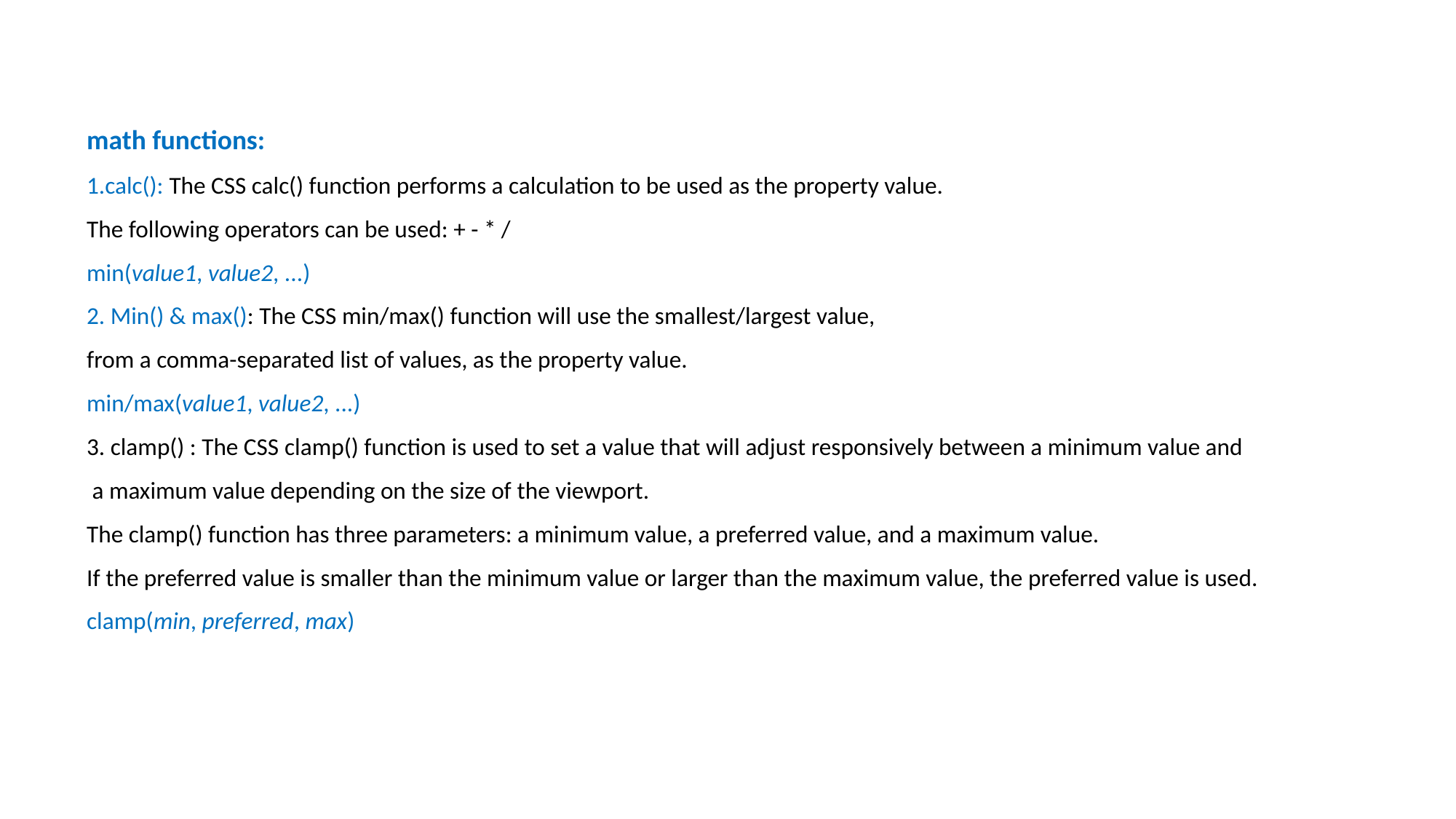

math functions:
1.calc(): The CSS calc() function performs a calculation to be used as the property value.
The following operators can be used: + - * /
min(value1, value2, ...)
2. Min() & max(): The CSS min/max() function will use the smallest/largest value,
from a comma-separated list of values, as the property value.
min/max(value1, value2, ...)
3. clamp() : The CSS clamp() function is used to set a value that will adjust responsively between a minimum value and
 a maximum value depending on the size of the viewport.
The clamp() function has three parameters: a minimum value, a preferred value, and a maximum value.
If the preferred value is smaller than the minimum value or larger than the maximum value, the preferred value is used.
clamp(min, preferred, max)